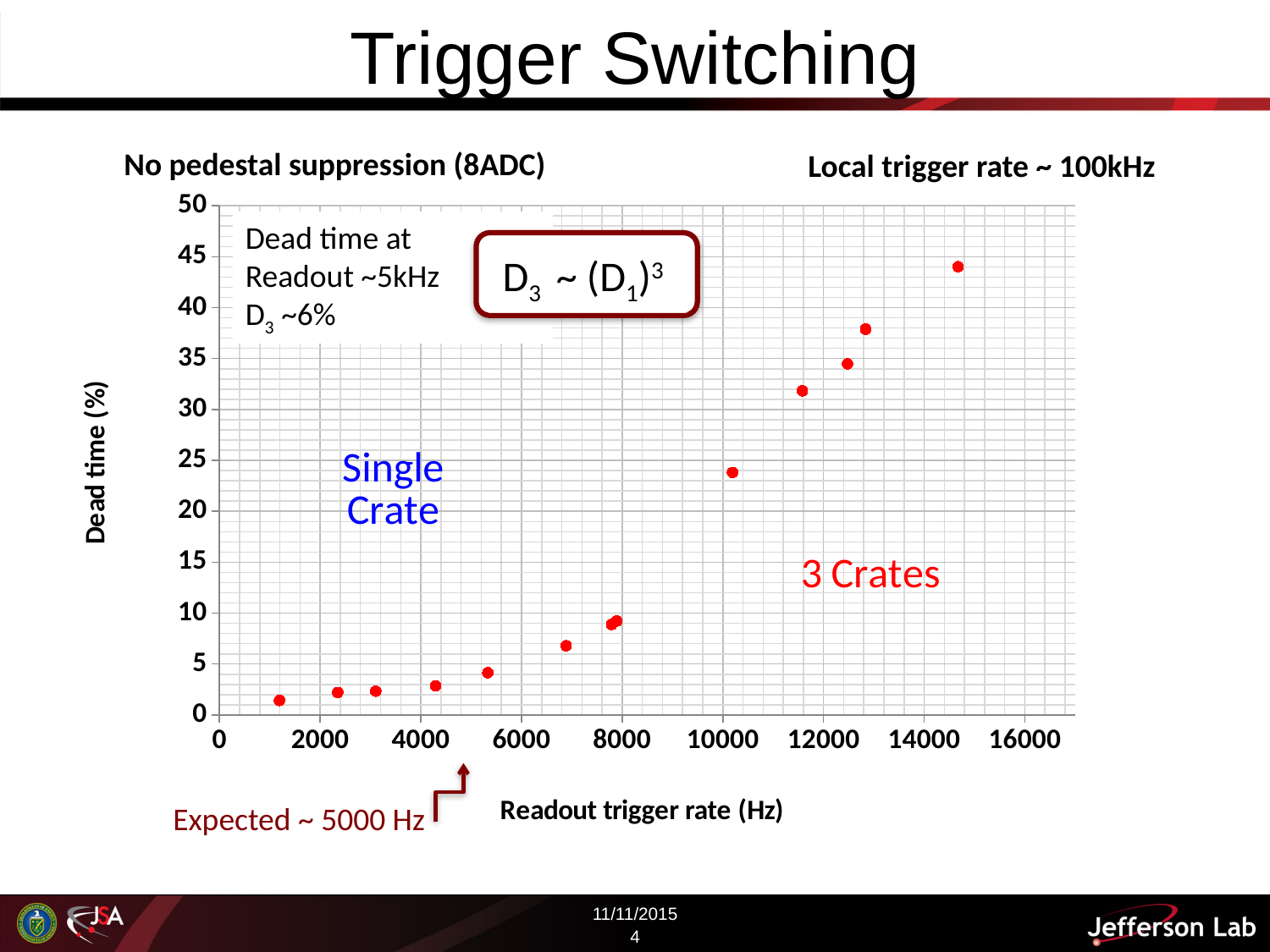

# Trigger Switching
No pedestal suppression (8ADC)
Local trigger rate ~ 100kHz

### Chart

| Category |  |  |
|---|---|---|
Dead time at
Readout ~5kHz
D3 ~6%

D3  ~ (D1)3
Expected ~ 5000 Hz
11/11/2015
4